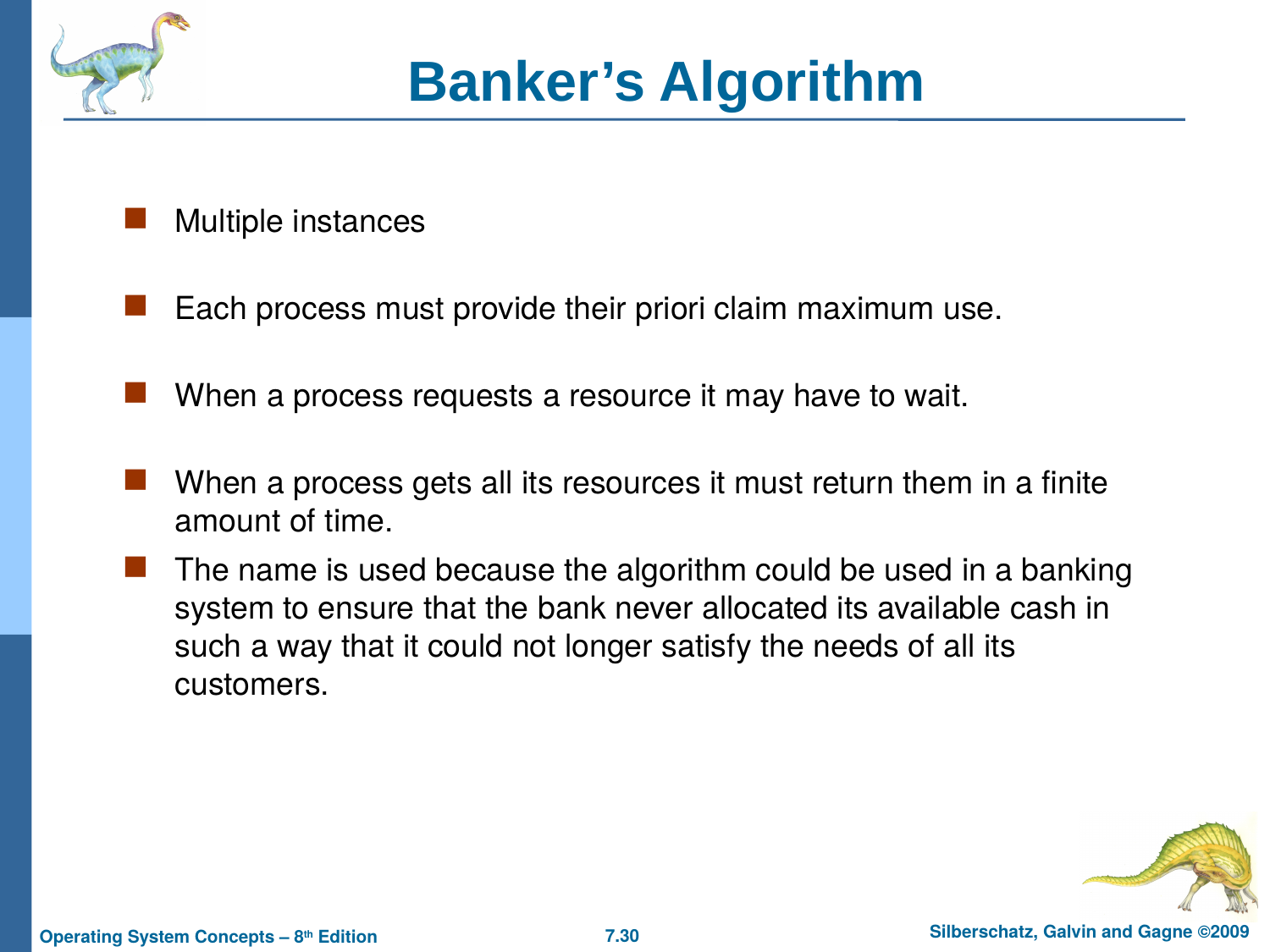

# Banker’s Algorithm
Multiple instances
Each process must provide their priori claim maximum use.
When a process requests a resource it may have to wait.
When a process gets all its resources it must return them in a finite amount of time.
The name is used because the algorithm could be used in a banking system to ensure that the bank never allocated its available cash in such a way that it could not longer satisfy the needs of all its customers.